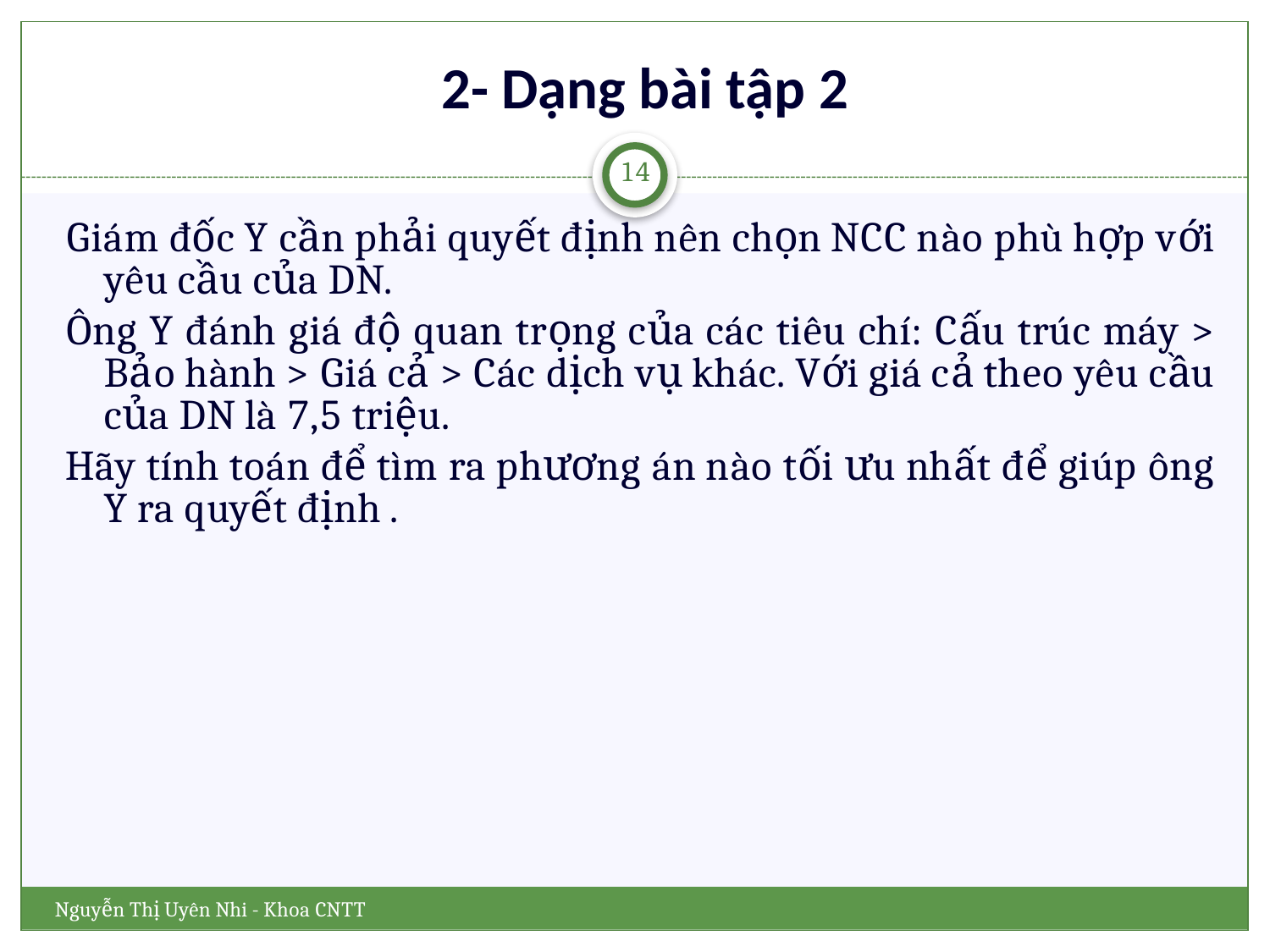

# 2- Dạng bài tập 2
14
Giám đốc Y cần phải quyết định nên chọn NCC nào phù hợp với yêu cầu của DN.
Ông Y đánh giá độ quan trọng của các tiêu chí: Cấu trúc máy > Bảo hành > Giá cả > Các dịch vụ khác. Với giá cả theo yêu cầu của DN là 7,5 triệu.
Hãy tính toán để tìm ra phương án nào tối ưu nhất để giúp ông Y ra quyết định .

Nguyễn Thị Uyên Nhi - Khoa CNTT